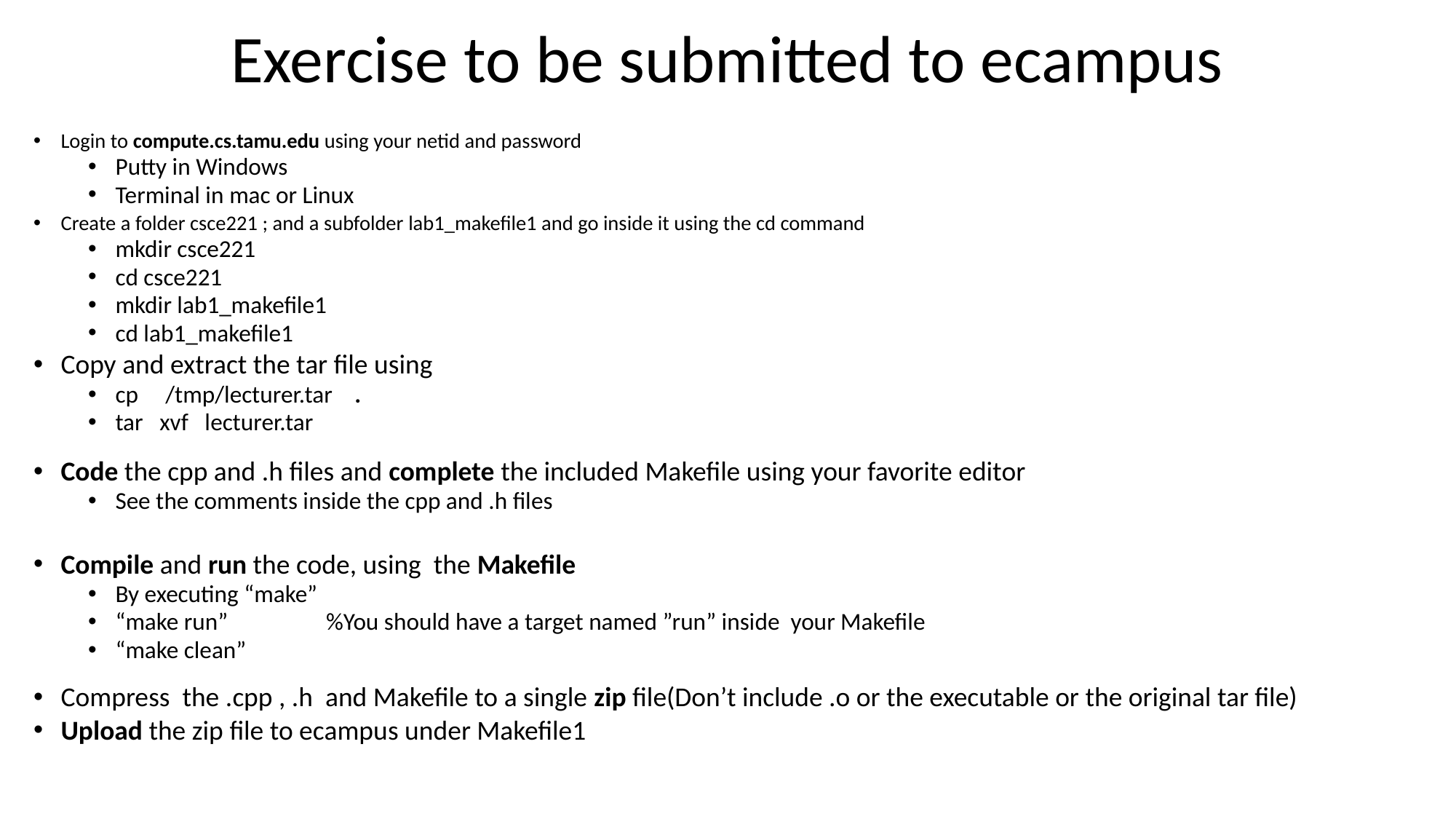

# Exercise to be submitted to ecampus
Login to compute.cs.tamu.edu using your netid and password
Putty in Windows
Terminal in mac or Linux
Create a folder csce221 ; and a subfolder lab1_makefile1 and go inside it using the cd command
mkdir csce221
cd csce221
mkdir lab1_makefile1
cd lab1_makefile1
Copy and extract the tar file using
cp     /tmp/lecturer.tar    .
tar   xvf   lecturer.tar

Code the cpp and .h files and complete the included Makefile using your favorite editor
See the comments inside the cpp and .h files

Compile and run the code, using  the Makefile
By executing “make”
“make run”                  %You should have a target named ”run” inside  your Makefile
“make clean”

Compress  the .cpp , .h  and Makefile to a single zip file(Don’t include .o or the executable or the original tar file)
Upload the zip file to ecampus under Makefile1